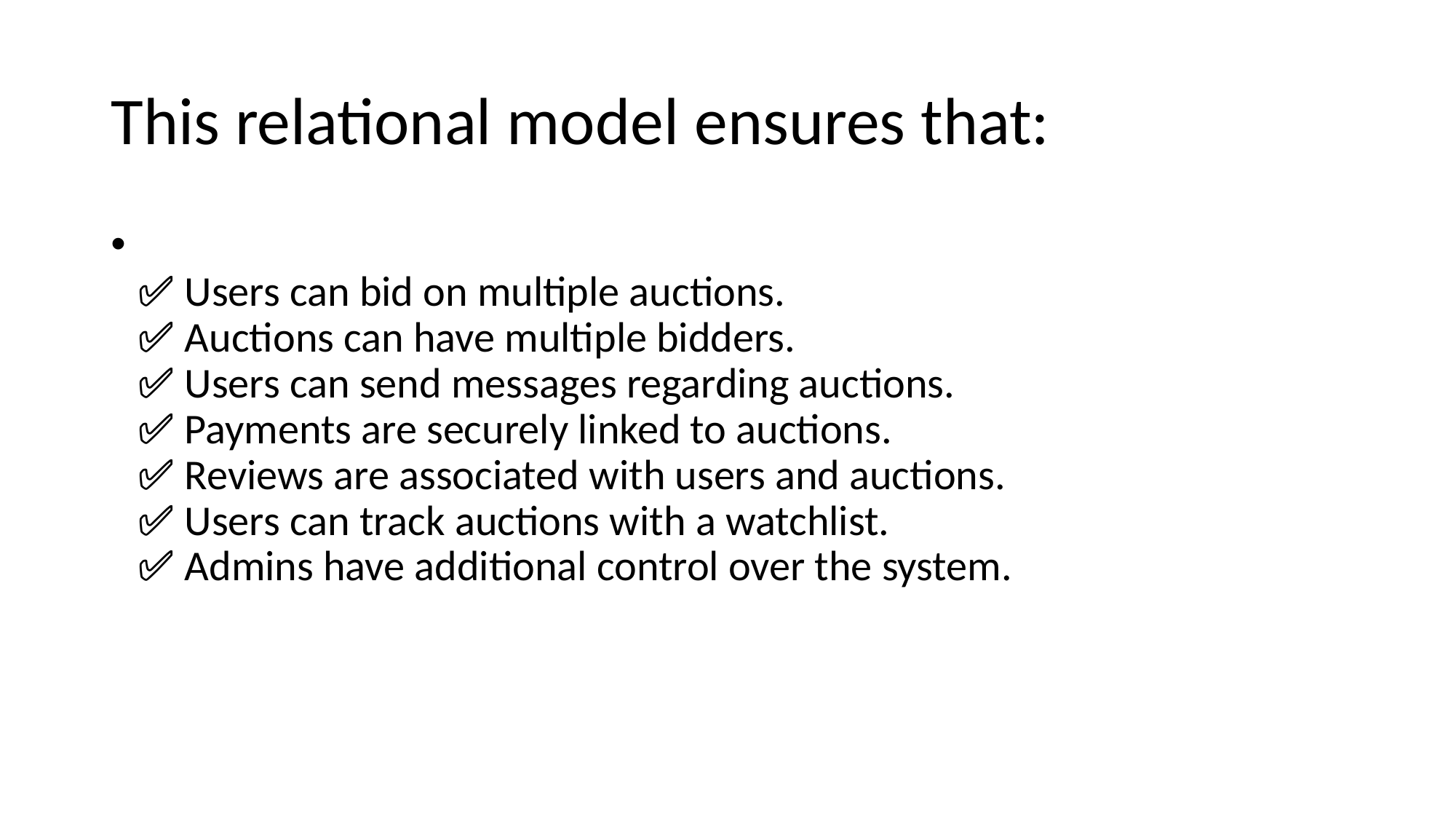

# This relational model ensures that:
✅ Users can bid on multiple auctions.
✅ Auctions can have multiple bidders.
✅ Users can send messages regarding auctions.
✅ Payments are securely linked to auctions.
✅ Reviews are associated with users and auctions.
✅ Users can track auctions with a watchlist.
✅ Admins have additional control over the system.